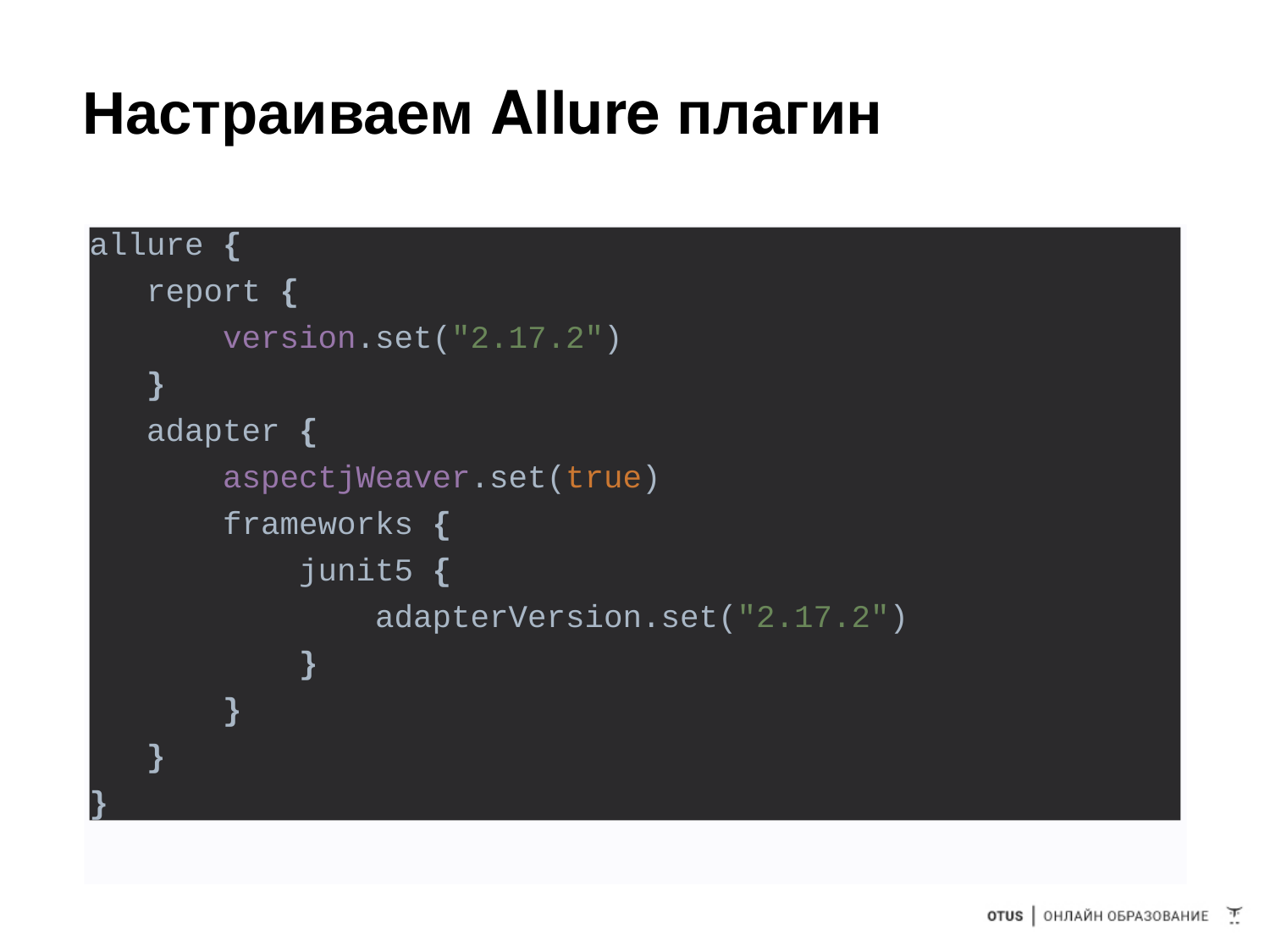

# Настраиваем Allure плагин
allure {
   report {
       version.set("2.17.2")
   }
   adapter {
       aspectjWeaver.set(true)
       frameworks {
           junit5 {
               adapterVersion.set("2.17.2")
           }
       }
   }
}